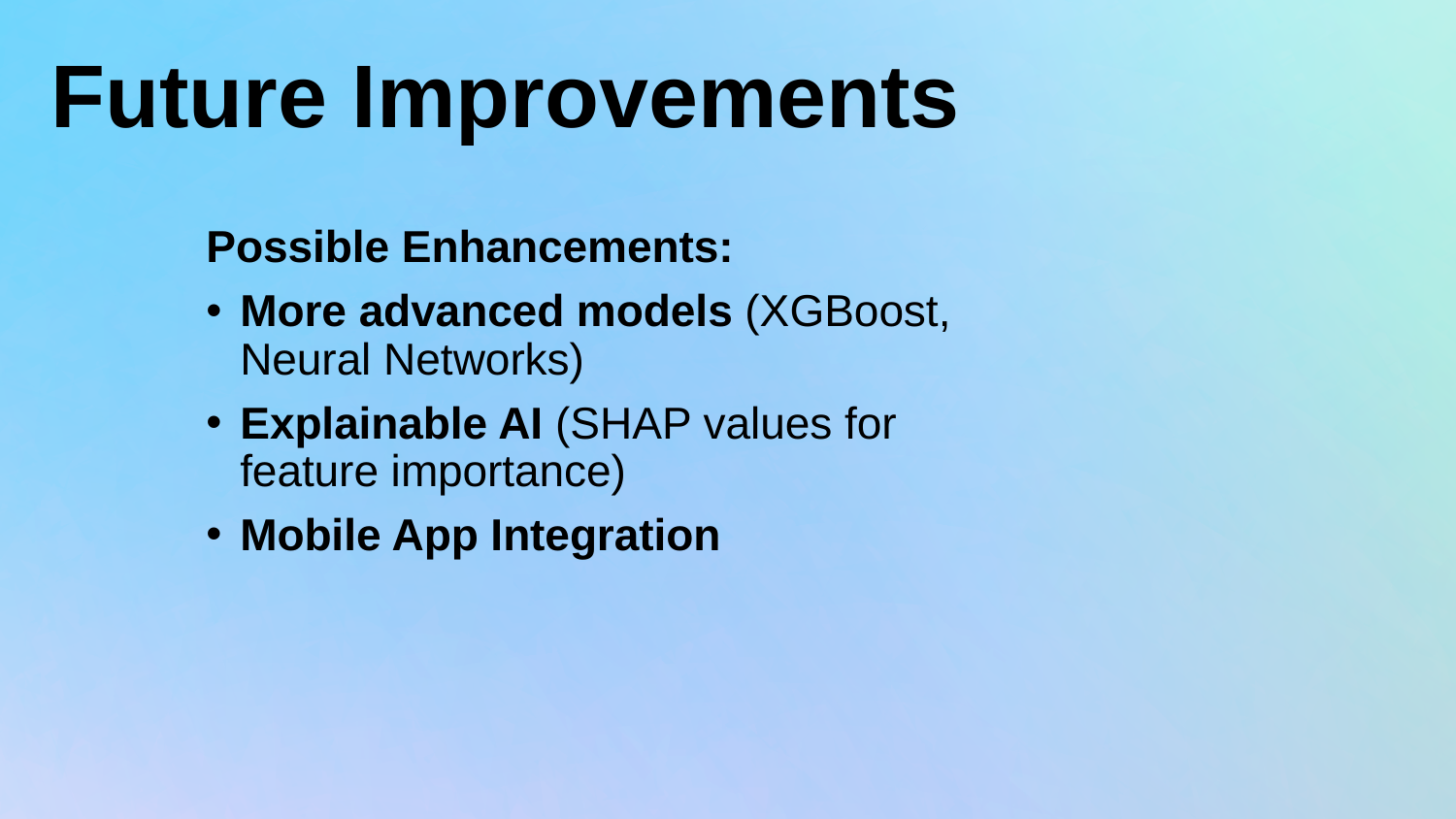

# Future Improvements
Possible Enhancements:
More advanced models (XGBoost, Neural Networks)
Explainable AI (SHAP values for feature importance)
Mobile App Integration